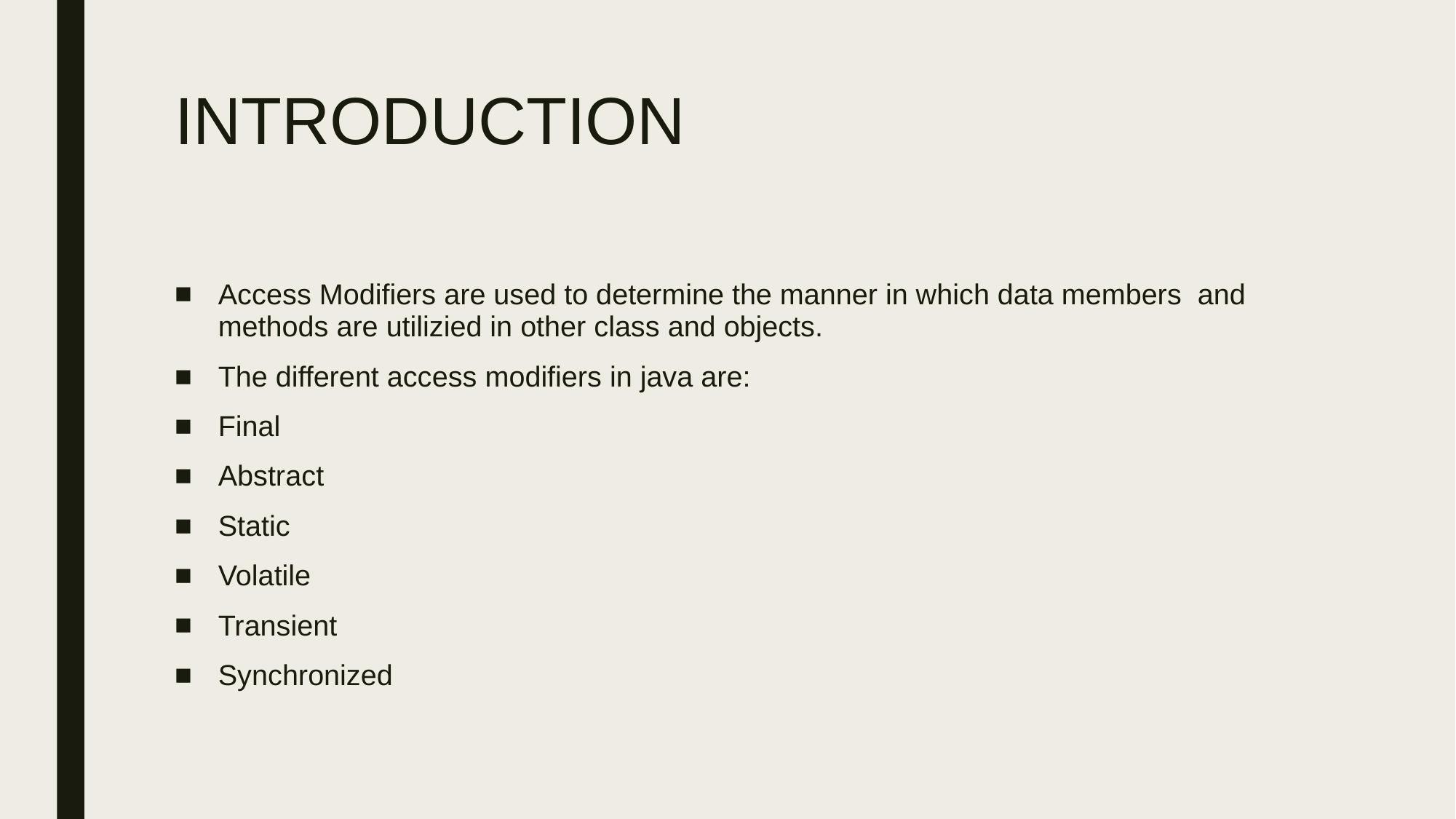

# INTRODUCTION
Access Modifiers are used to determine the manner in which data members  and methods are utilizied in other class and objects.
The different access modifiers in java are:
Final
Abstract
Static
Volatile
Transient
Synchronized